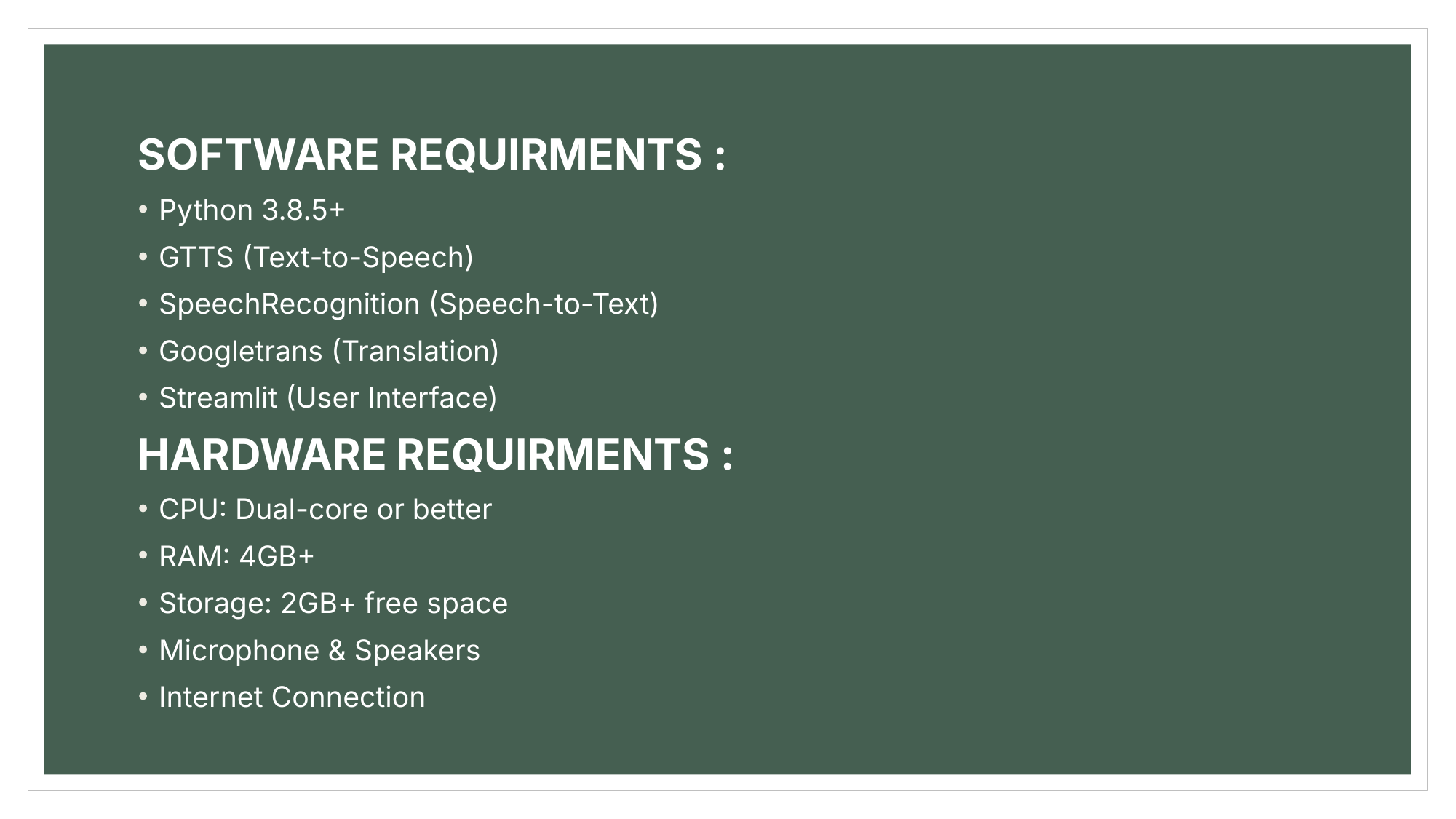

SOFTWARE REQUIRMENTS :
Python 3.8.5+
GTTS (Text-to-Speech)
SpeechRecognition (Speech-to-Text)
Googletrans (Translation)
Streamlit (User Interface)
HARDWARE REQUIRMENTS :
CPU: Dual-core or better
RAM: 4GB+
Storage: 2GB+ free space
Microphone & Speakers
Internet Connection